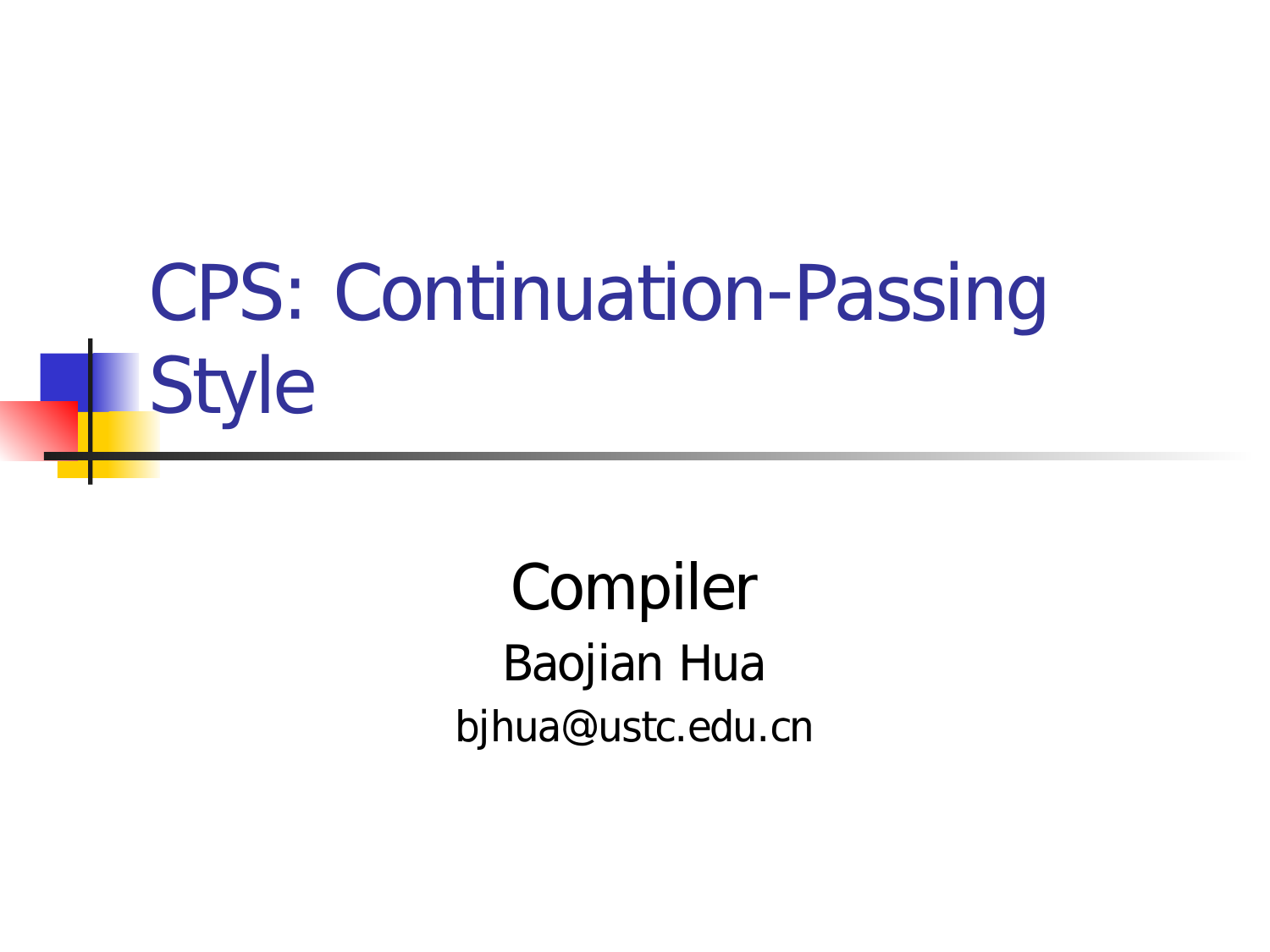

# CPS: Continuation-Passing Style
Compiler
Baojian Hua
bjhua@ustc.edu.cn